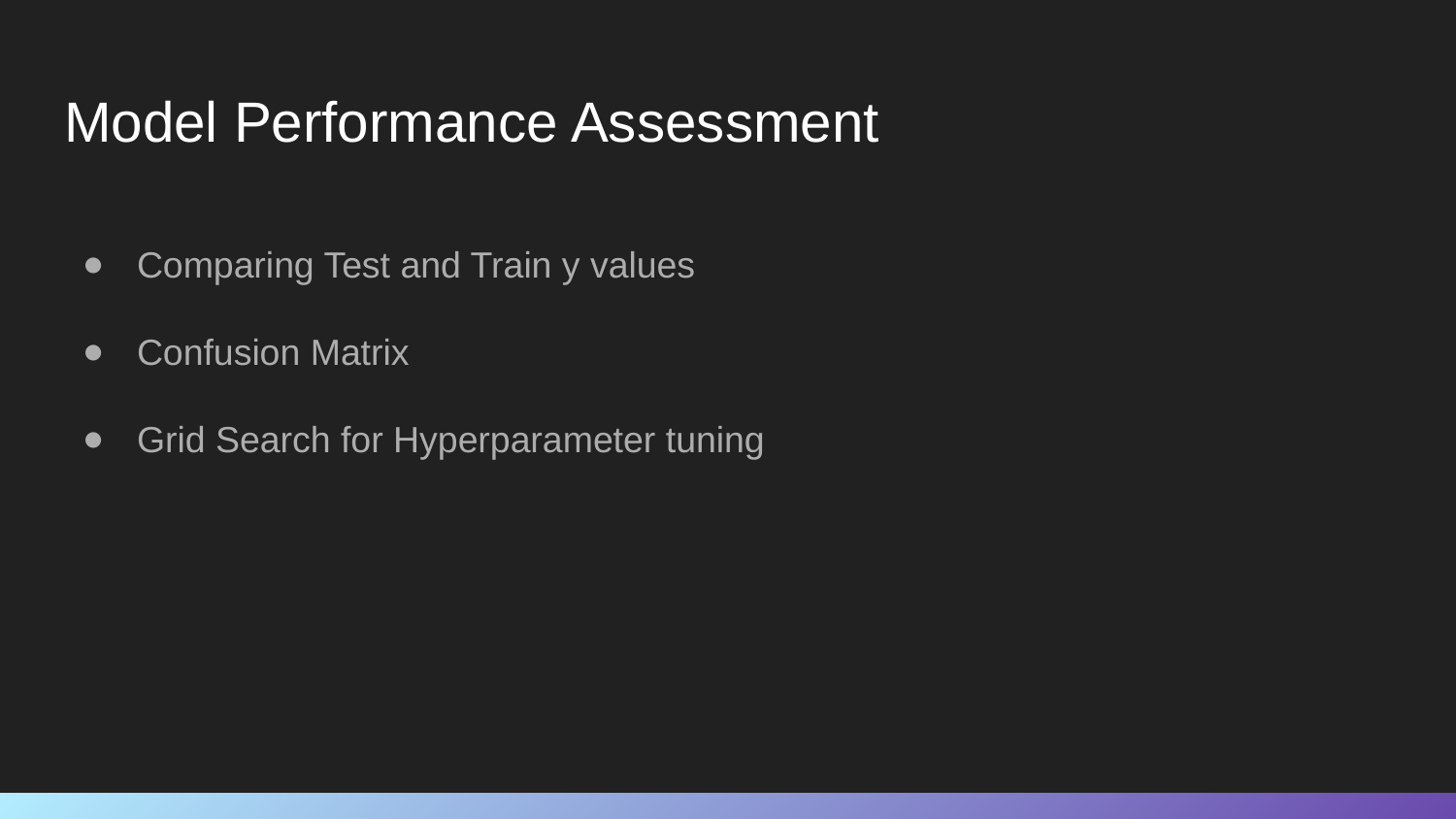

# Model Performance Assessment
Comparing Test and Train y values
Confusion Matrix
Grid Search for Hyperparameter tuning